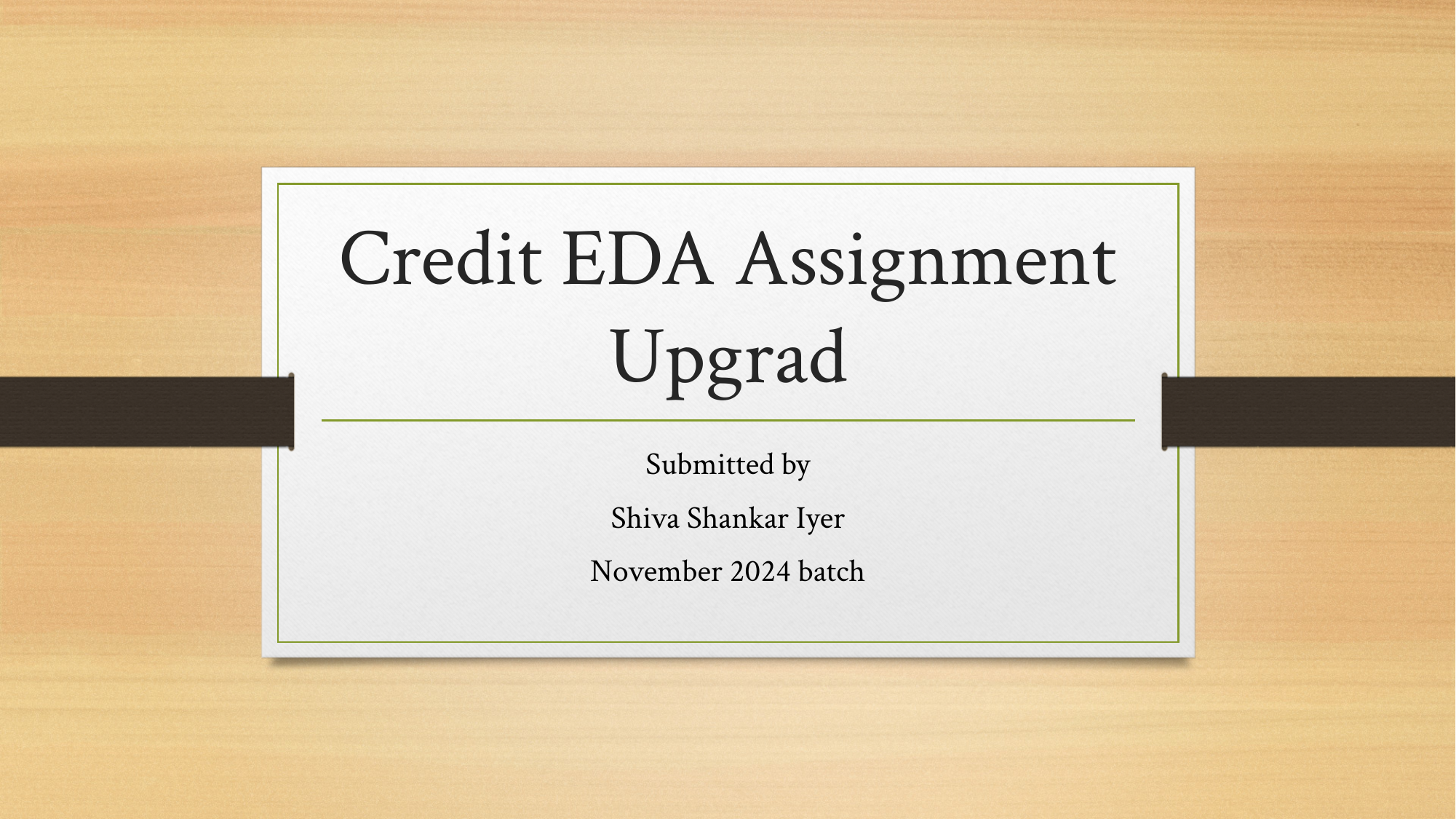

# Credit EDA Assignment Upgrad
Submitted by
Shiva Shankar Iyer
November 2024 batch